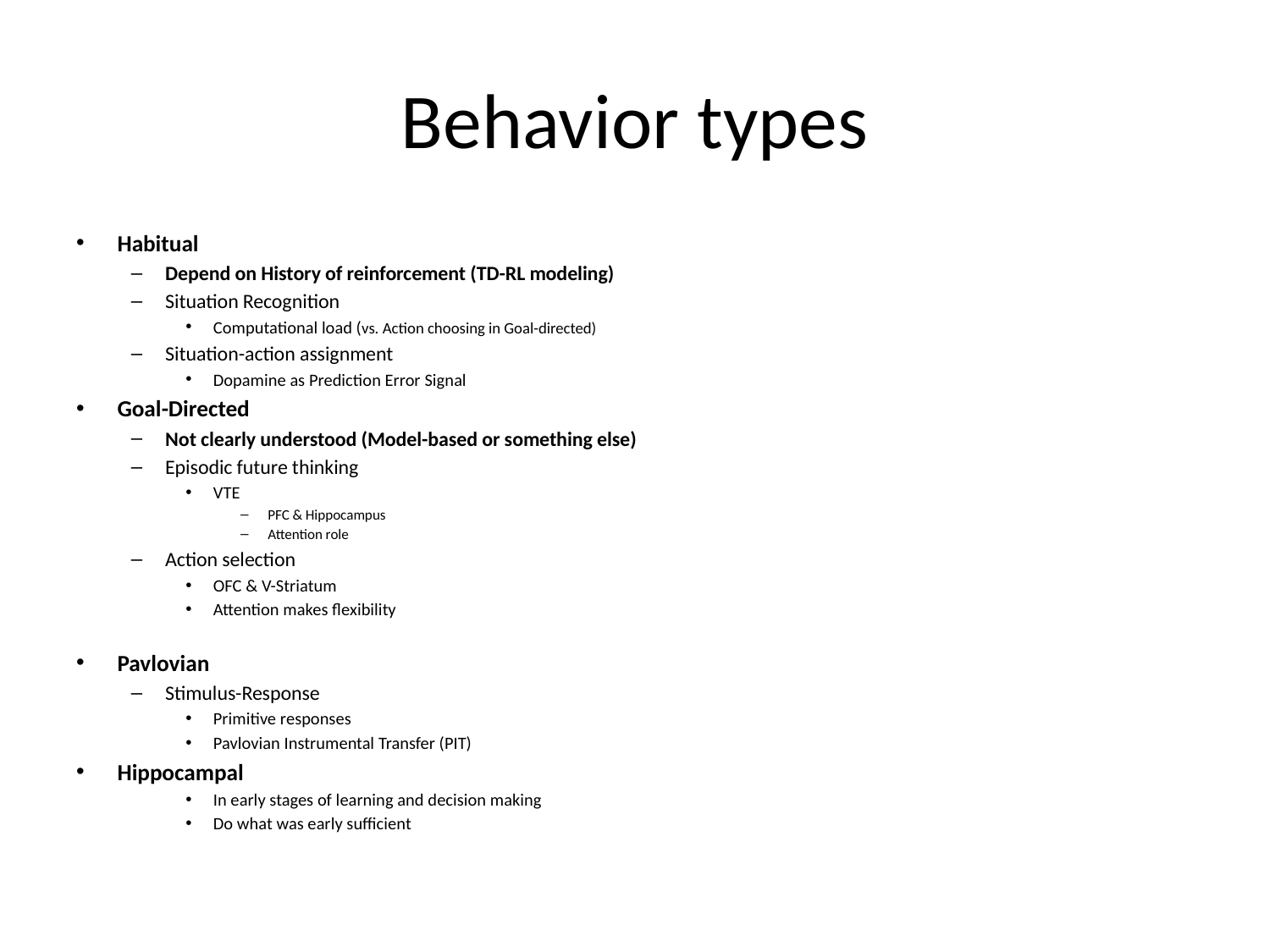

# Behavior types
Habitual
Depend on History of reinforcement (TD-RL modeling)
Situation Recognition
Computational load (vs. Action choosing in Goal-directed)
Situation-action assignment
Dopamine as Prediction Error Signal
Goal-Directed
Not clearly understood (Model-based or something else)
Episodic future thinking
VTE
PFC & Hippocampus
Attention role
Action selection
OFC & V-Striatum
Attention makes flexibility

Pavlovian
Stimulus-Response
Primitive responses
Pavlovian Instrumental Transfer (PIT)
Hippocampal
In early stages of learning and decision making
Do what was early sufficient